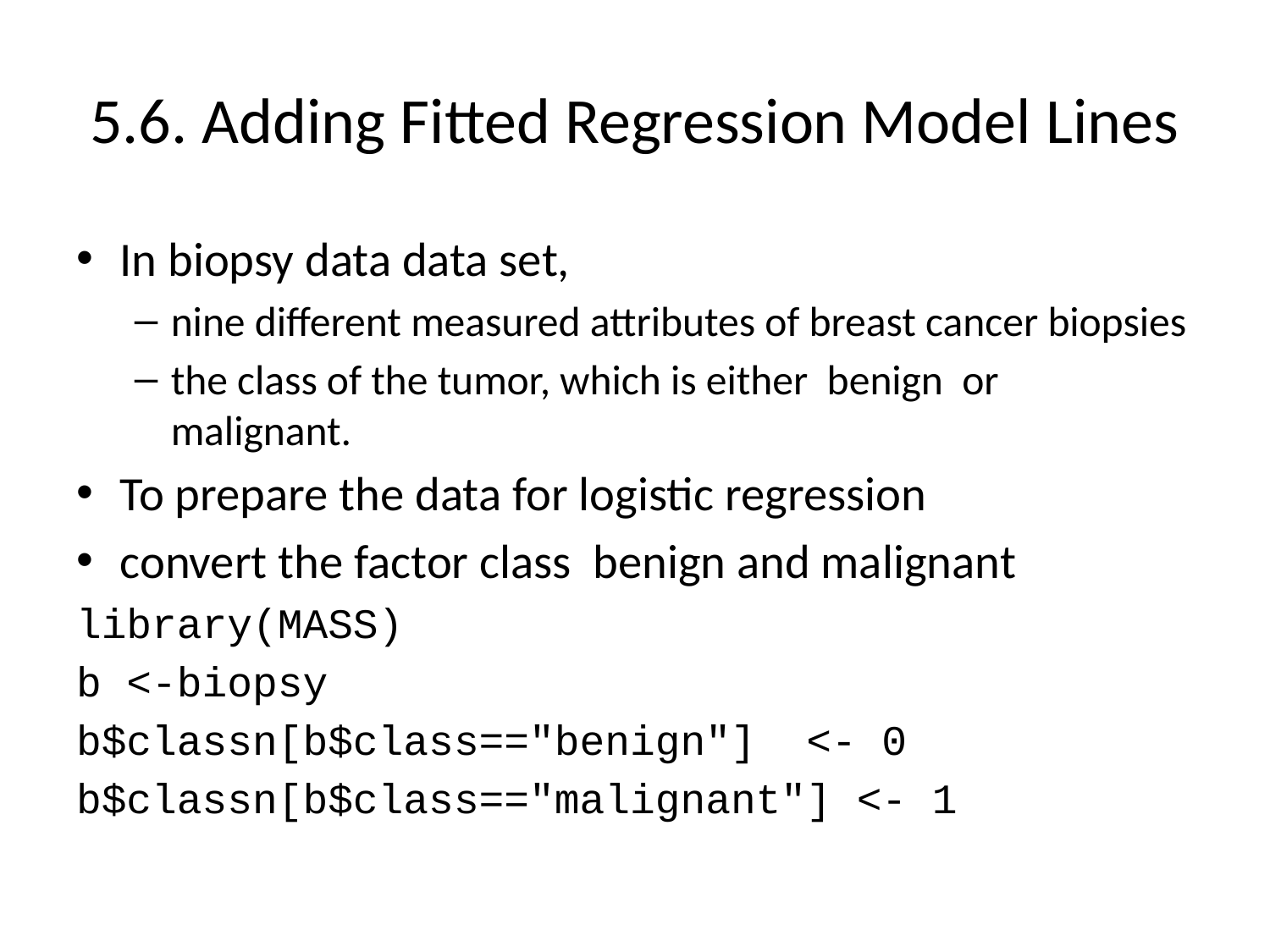

# 5.6. Adding Fitted Regression Model Lines
In biopsy data data set,
nine different measured attributes of breast cancer biopsies
the class of the tumor, which is either  benign  or  malignant.
To prepare the data for logistic regression
convert the factor class  benign and malignant
library(MASS)
b <-biopsy
b$classn[b$class=="benign"]  <- 0
b$classn[b$class=="malignant"] <- 1